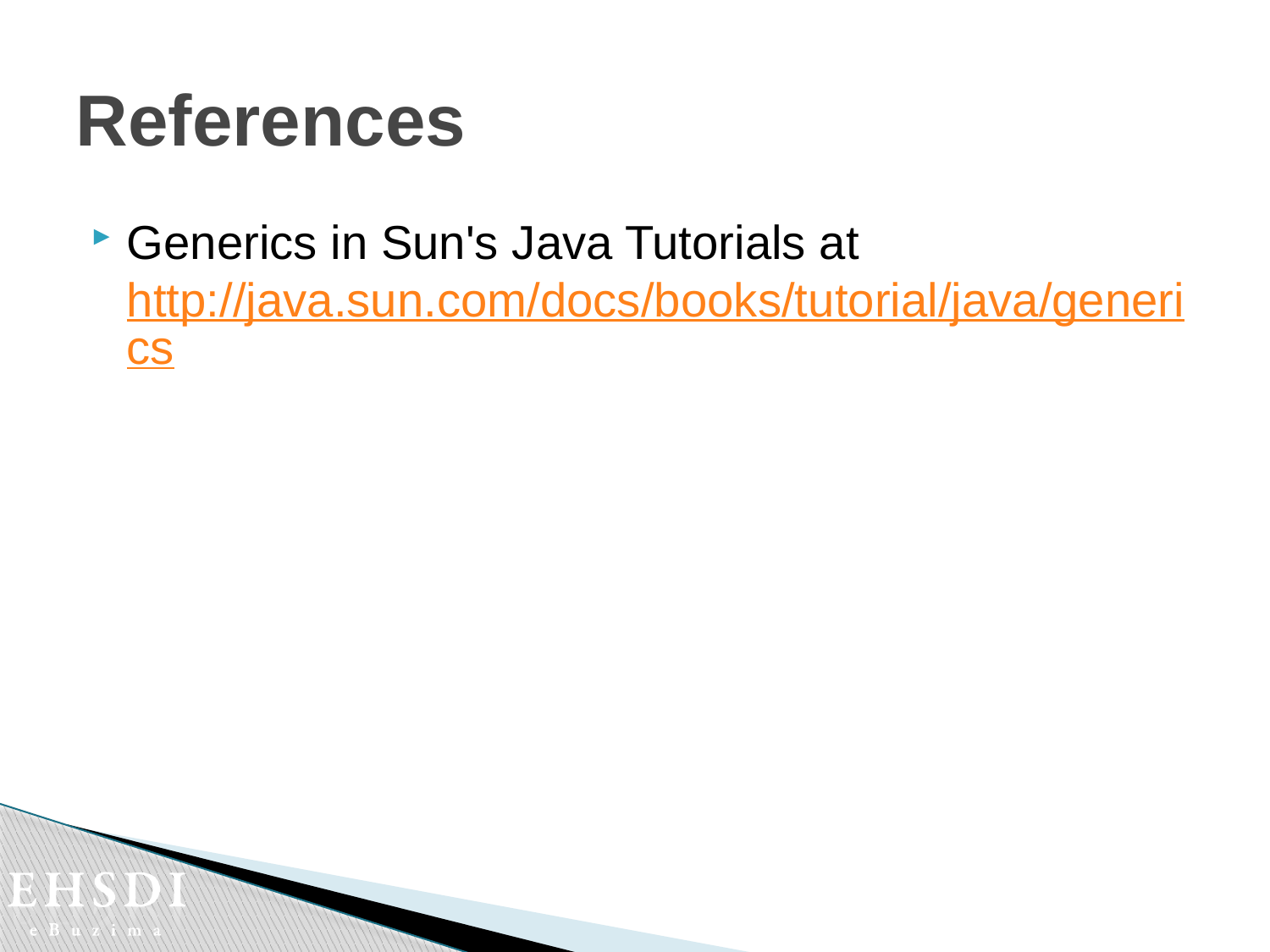

# References
Generics in Sun's Java Tutorials at http://java.sun.com/docs/books/tutorial/java/generics